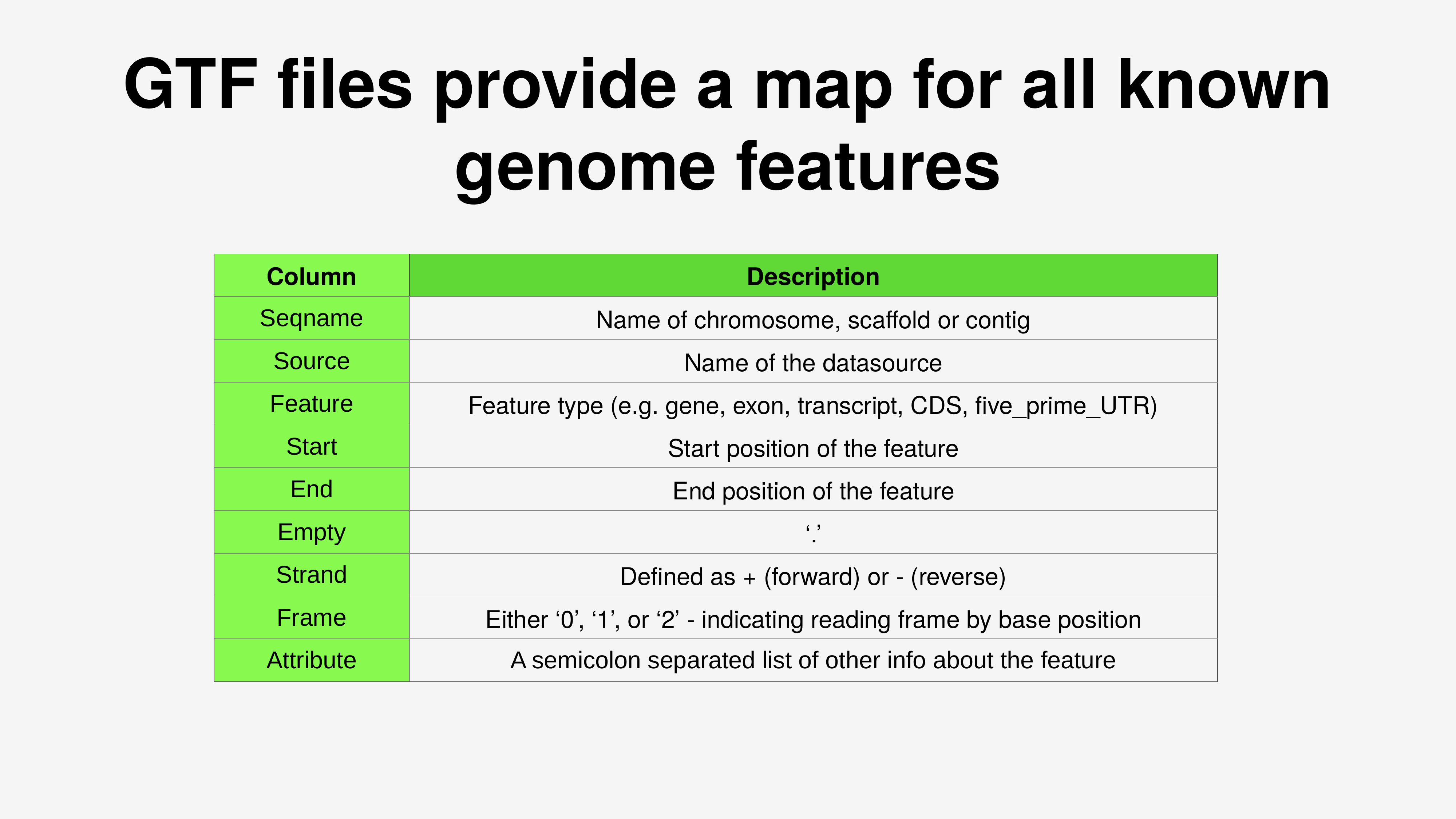

GTF files provide a map for all known genome features
| Column | Description |
| --- | --- |
| Seqname | Name of chromosome, scaffold or contig |
| Source | Name of the datasource |
| Feature | Feature type (e.g. gene, exon, transcript, CDS, five\_prime\_UTR) |
| Start | Start position of the feature |
| End | End position of the feature |
| Empty | ‘.’ |
| Strand | Defined as + (forward) or - (reverse) |
| Frame | Either ‘0’, ‘1’, or ‘2’ - indicating reading frame by base position |
| Attribute | A semicolon separated list of other info about the feature |